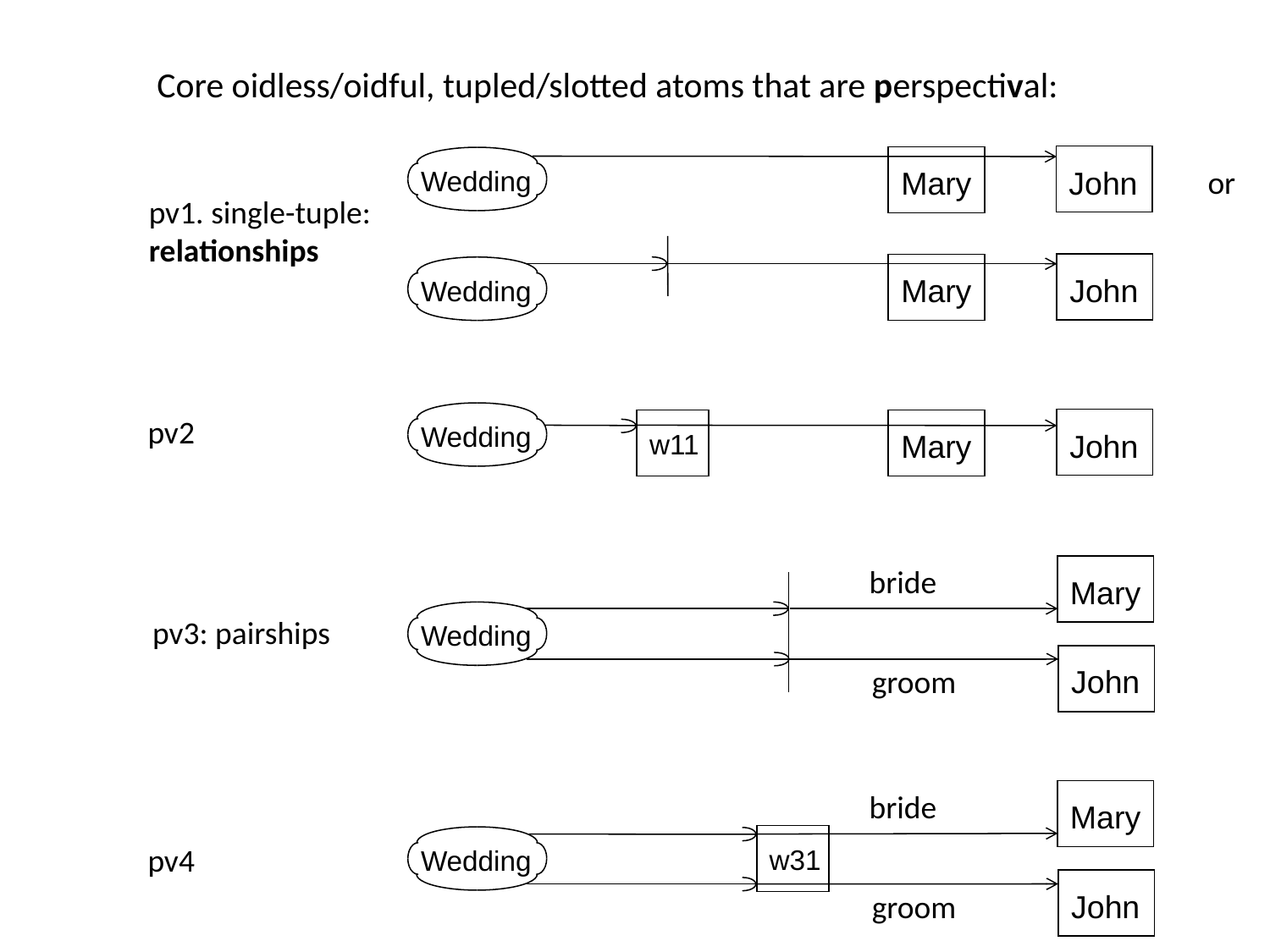

Core oidless/oidful, tupled/slotted atoms that are perspectival:

John

Mary

Wedding
or
pv1. single-tuple:
relationships

John

Mary

Wedding

Wedding
pv2

John

w11

Mary

bride

Mary

Wedding

pv3: pairships

John

groom
bride

Mary

w31

Wedding

pv4

John

groom